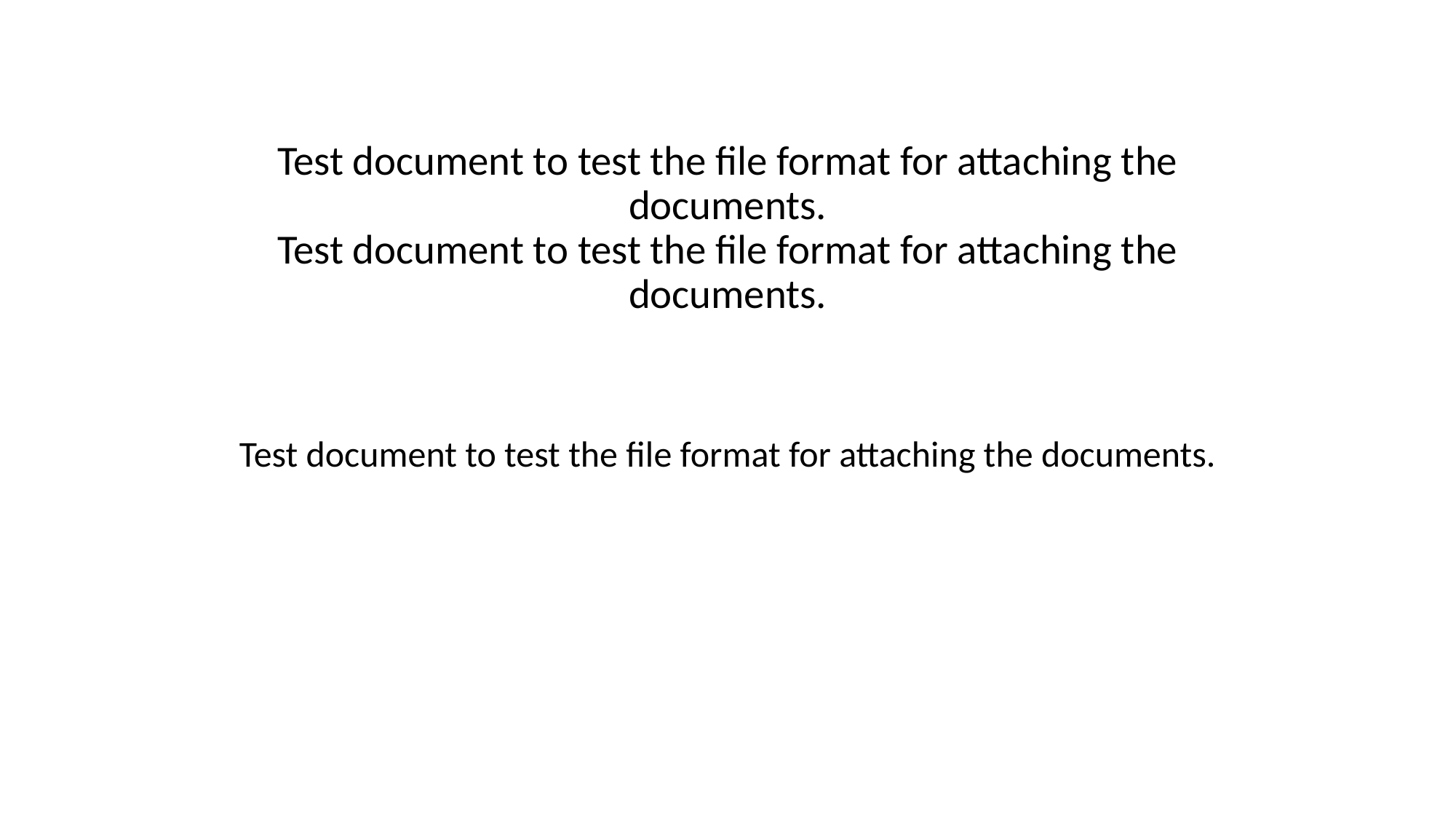

# Test document to test the file format for attaching the documents. Test document to test the file format for attaching the documents.
Test document to test the file format for attaching the documents.